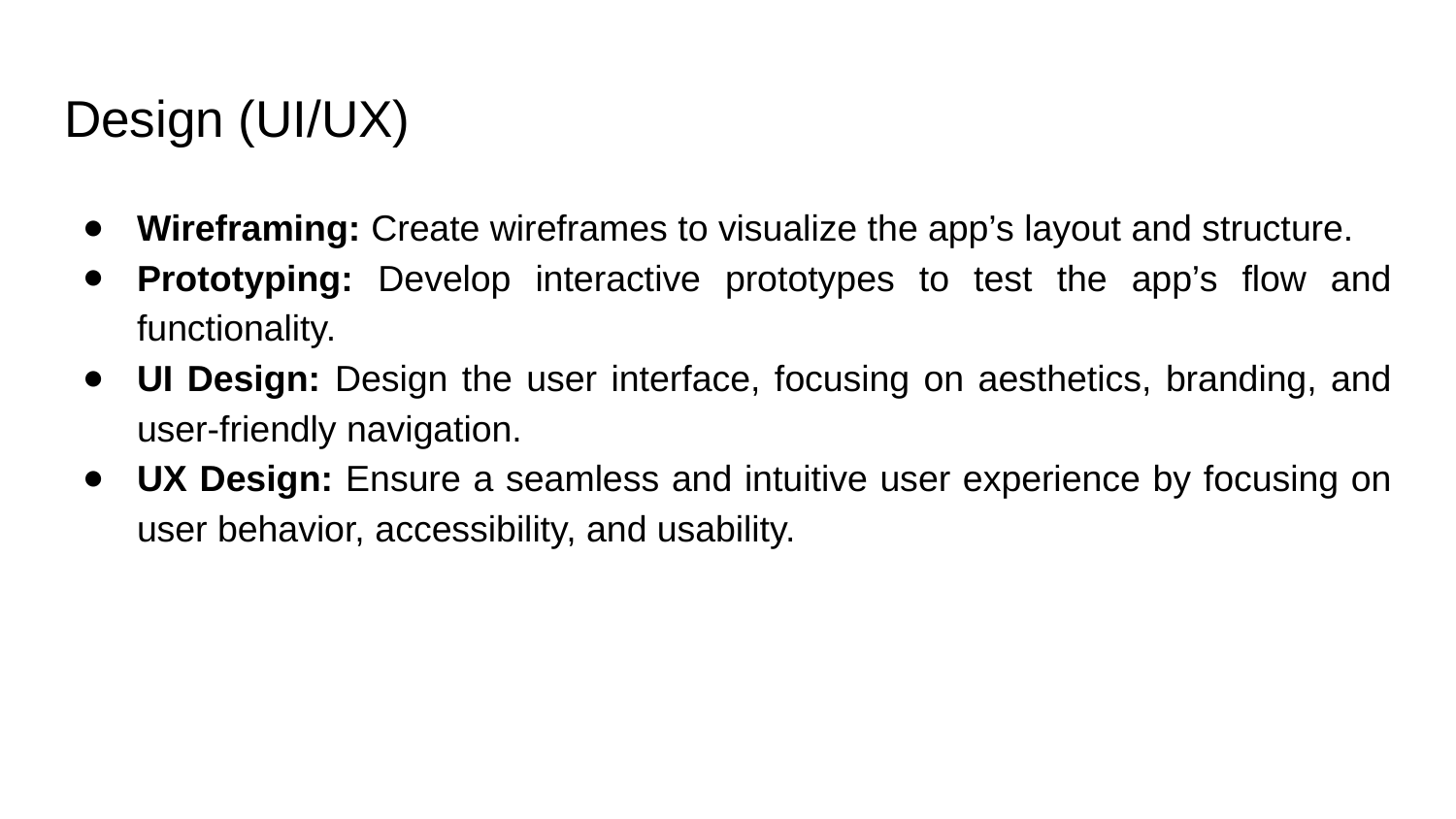

# Design (UI/UX)
Wireframing: Create wireframes to visualize the app’s layout and structure.
Prototyping: Develop interactive prototypes to test the app’s flow and functionality.
UI Design: Design the user interface, focusing on aesthetics, branding, and user-friendly navigation.
UX Design: Ensure a seamless and intuitive user experience by focusing on user behavior, accessibility, and usability.